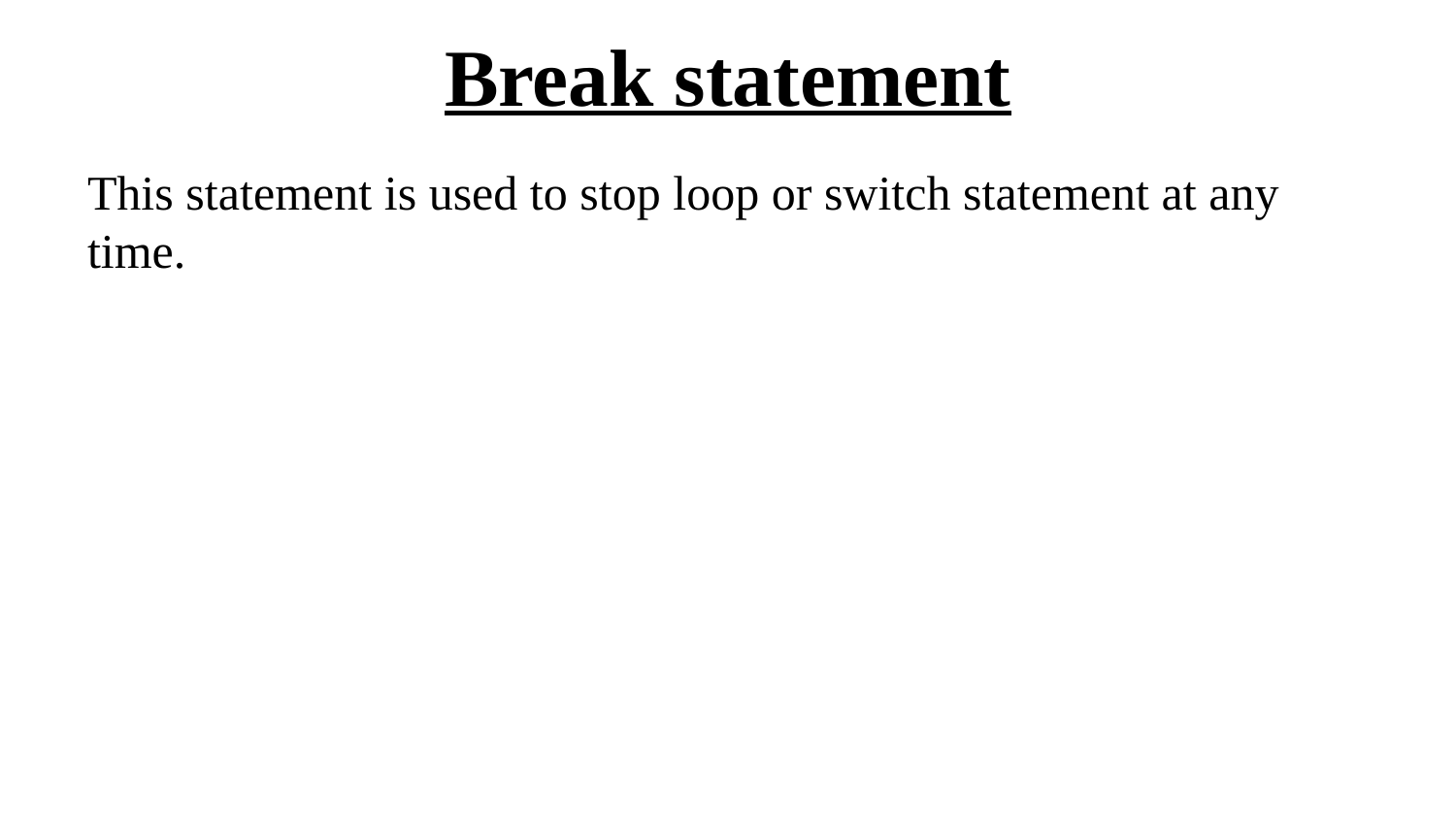

# Break statement
This statement is used to stop loop or switch statement at any time.